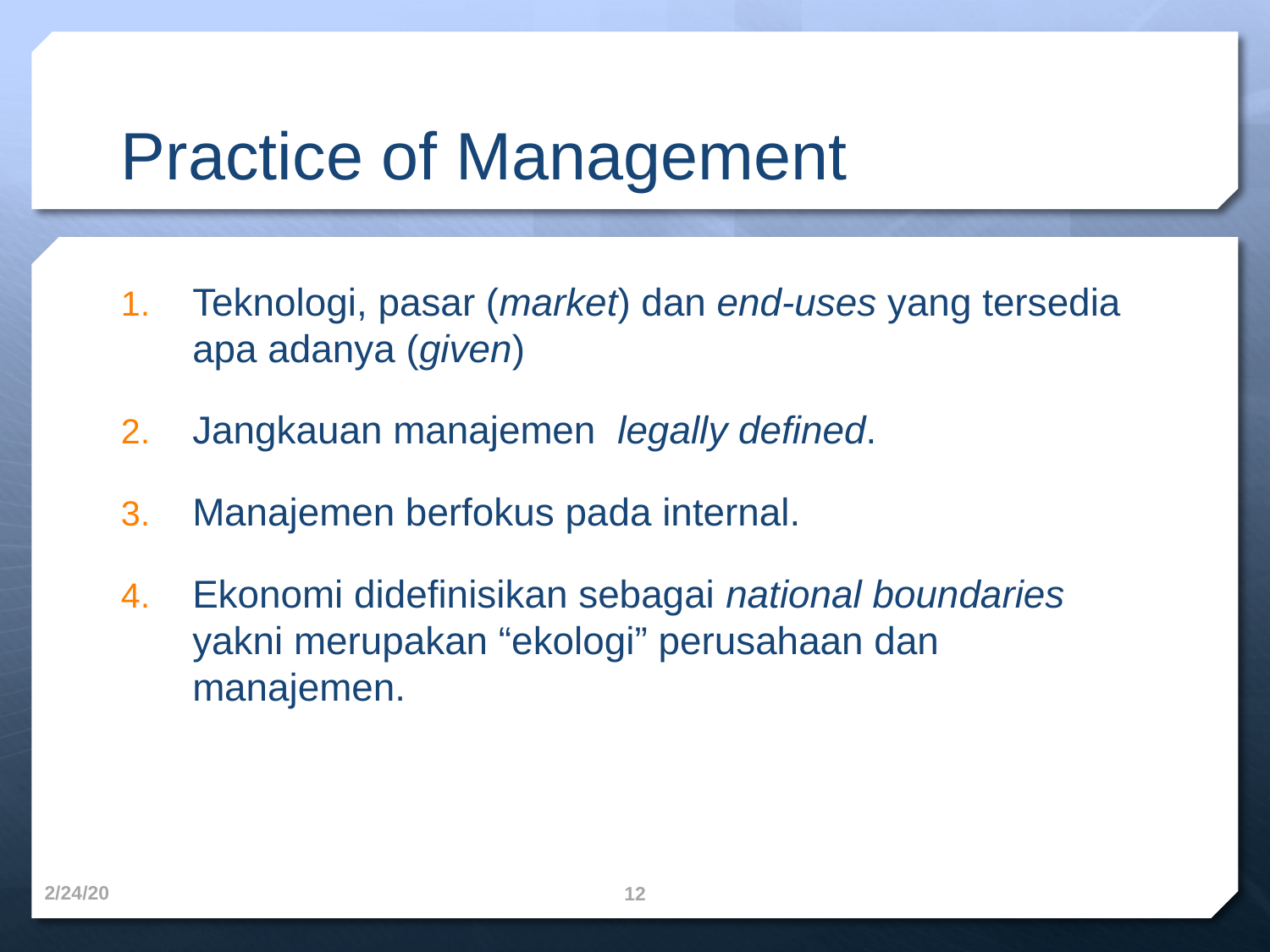

# Practice of Management
Teknologi, pasar (market) dan end-uses yang tersedia apa adanya (given)
Jangkauan manajemen  legally defined.
Manajemen berfokus pada internal.
Ekonomi didefinisikan sebagai national boundaries yakni merupakan “ekologi” perusahaan dan manajemen.
2/24/20
12